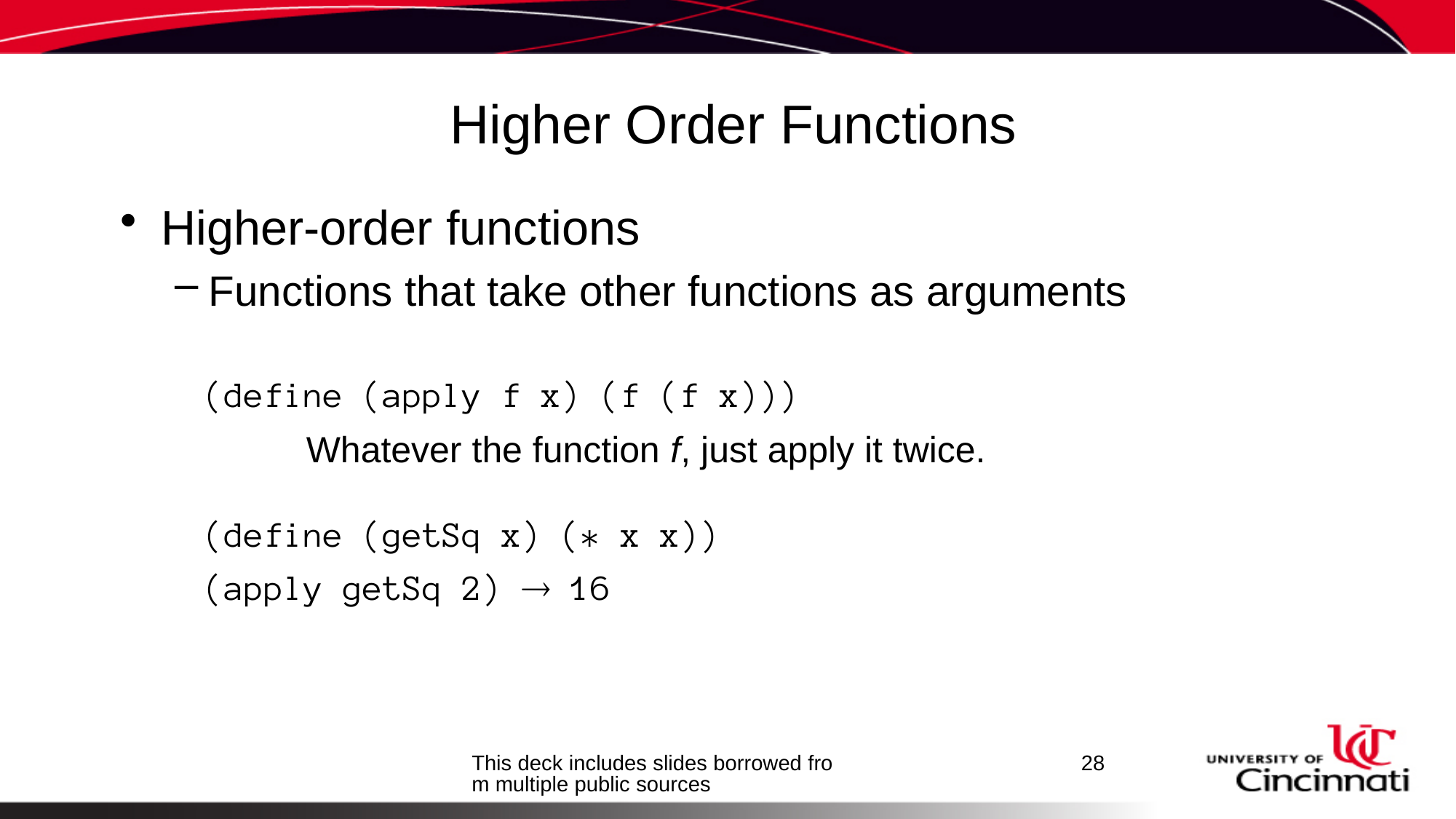

# Higher Order Functions
Higher-order functions
Functions that take other functions as arguments
(define (apply f x) (f (f x)))
Whatever the function f, just apply it twice.
(define (getSq x) (* x x))
(apply getSq 2) → 16
This deck includes slides borrowed from multiple public sources
28